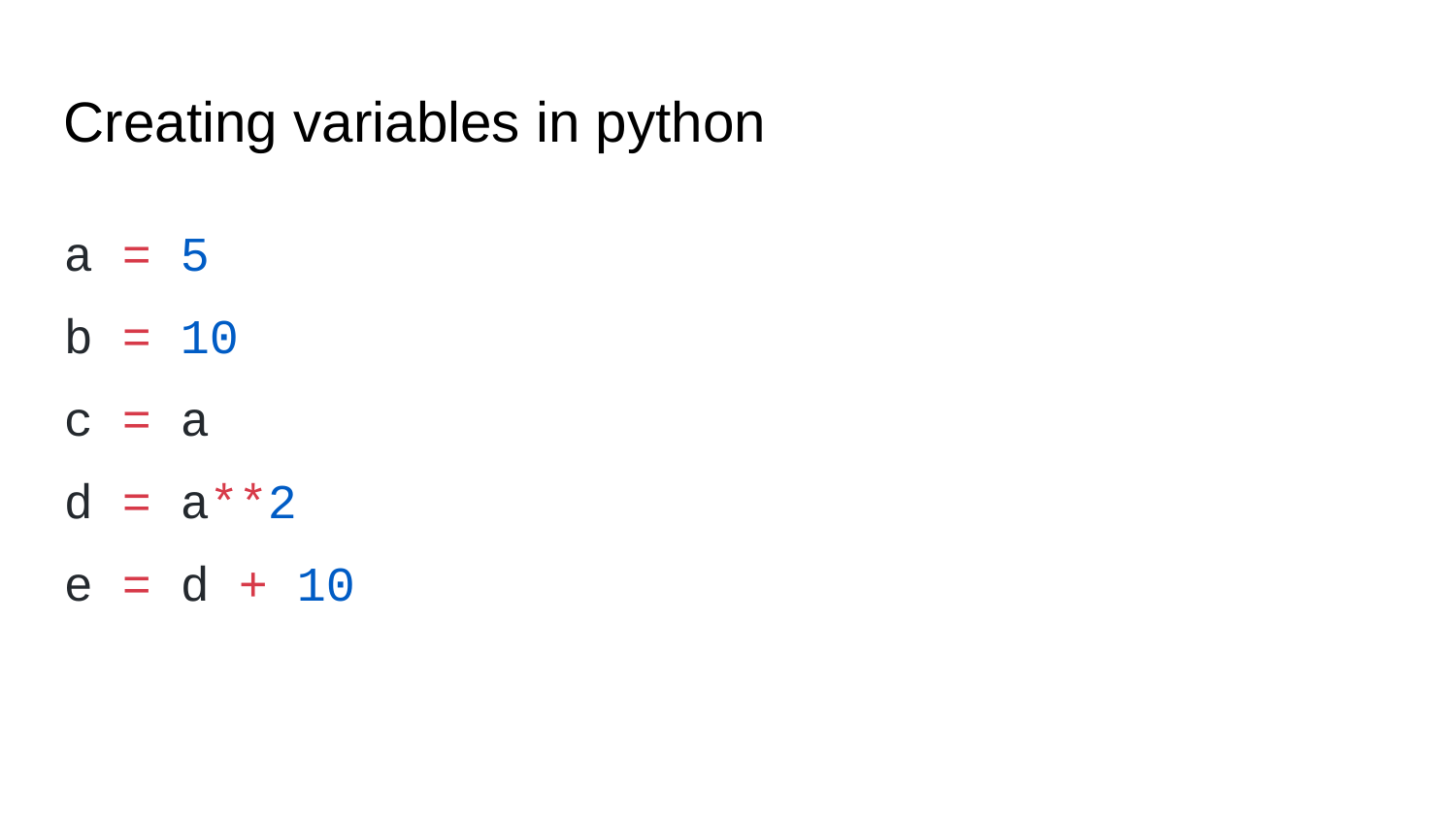

Creating variables in python
a = 5
b = 10
c = a
d = a**2
e = d + 10